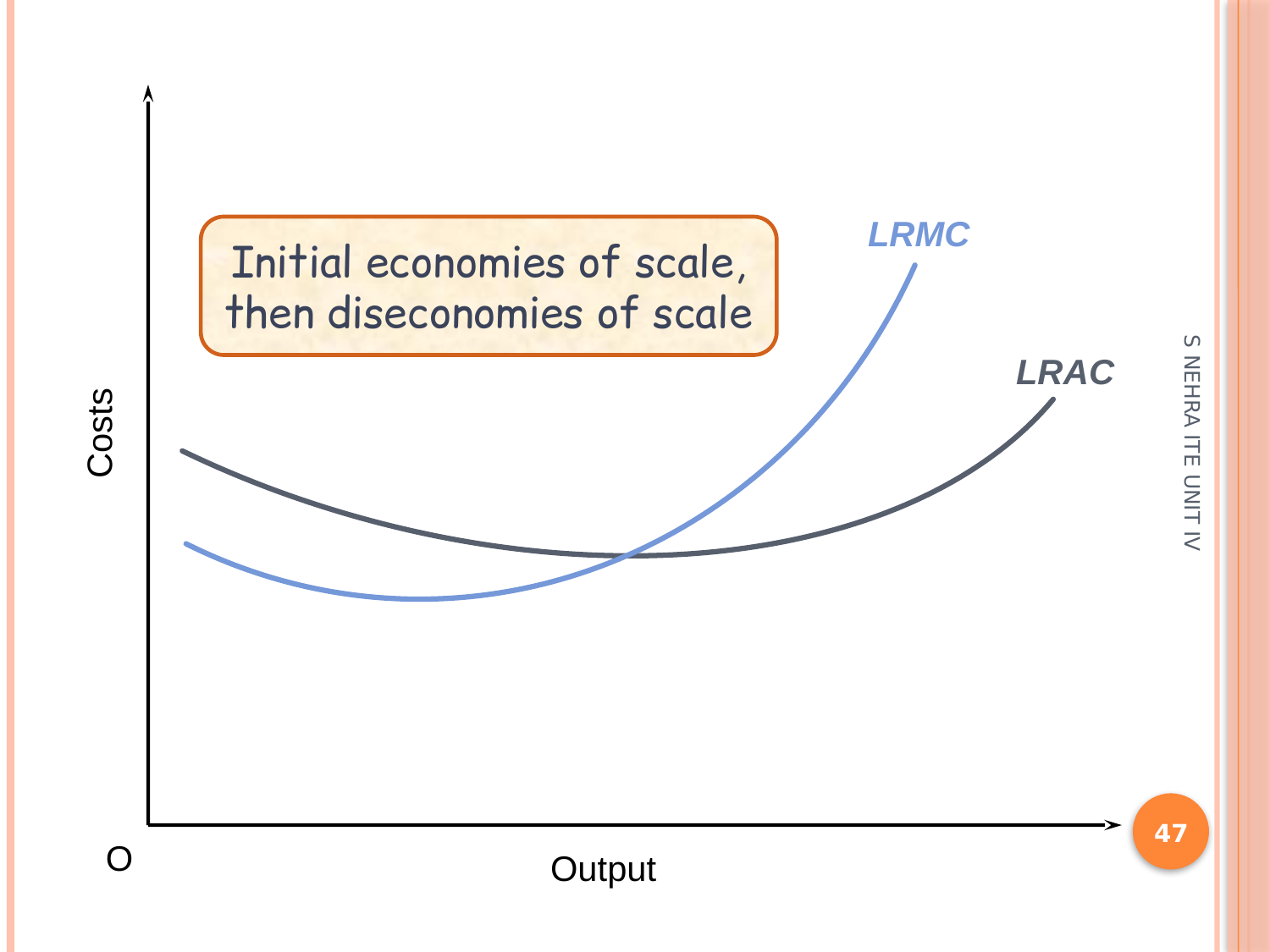

LRMC

Initial economies of scale,
then diseconomies of scale
LRAC
Costs
S NEHRA ITE UNIT IV
47

O
Output